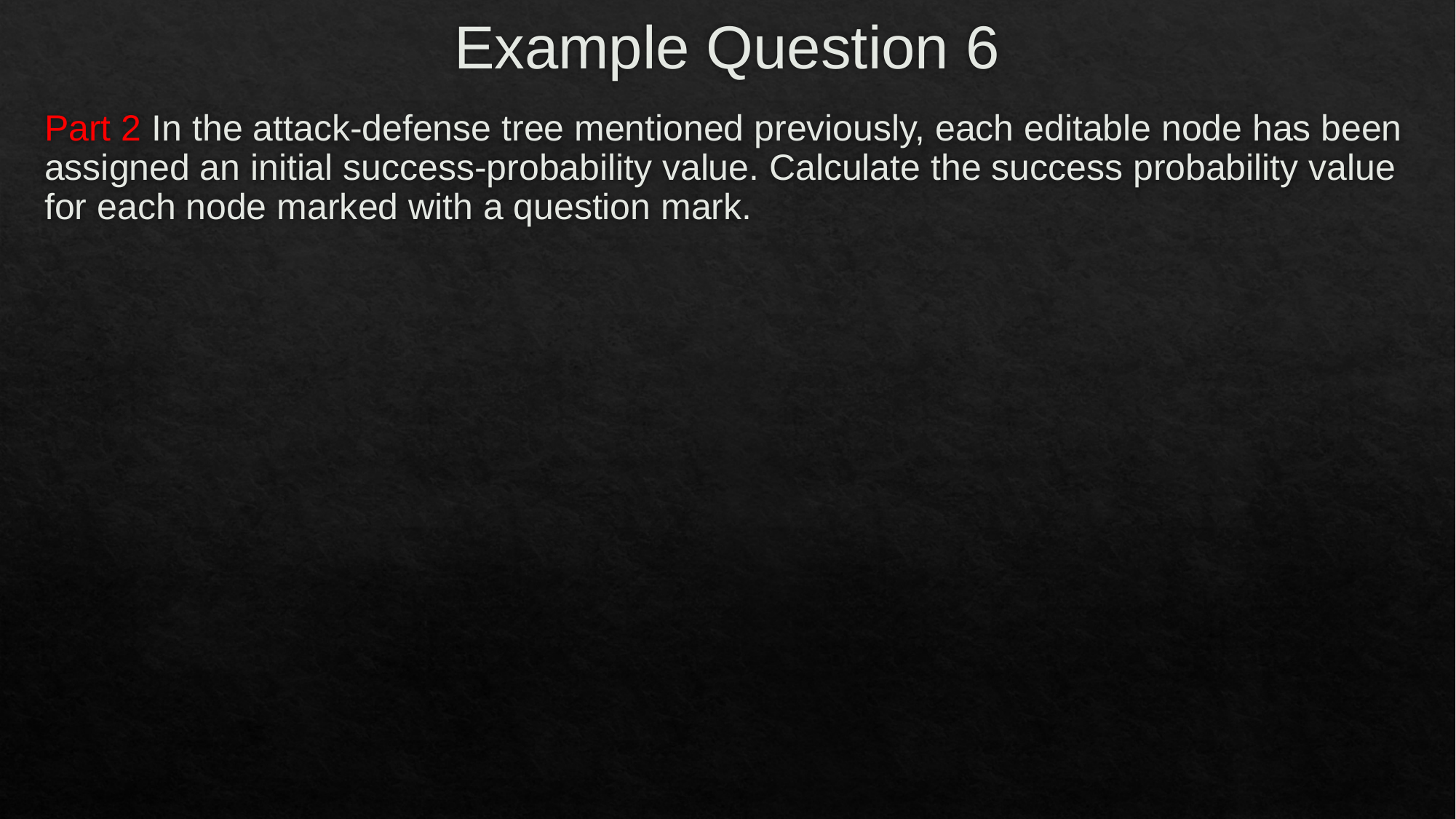

Example Question 6
# Part 2 In the attack-defense tree mentioned previously, each editable node has been assigned an initial success-probability value. Calculate the success probability value for each node marked with a question mark.